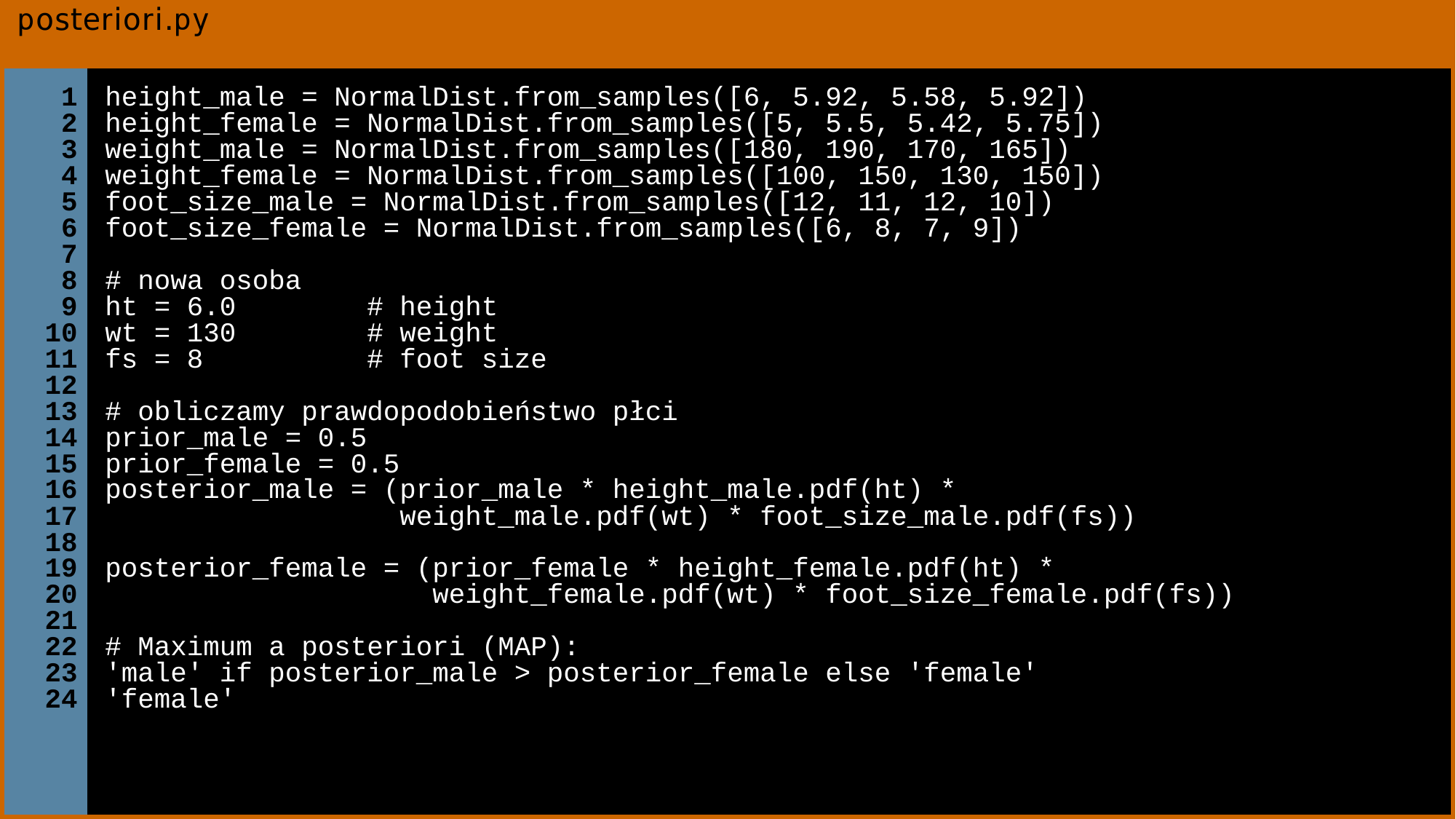

| posteriori.py |  |
| --- | --- |
| 1 2 3 4 5 6 7 8 9 10 11 12 13 14 15 16 17 18 19 20 21 22 23 24 | height\_male = NormalDist.from\_samples([6, 5.92, 5.58, 5.92]) height\_female = NormalDist.from\_samples([5, 5.5, 5.42, 5.75]) weight\_male = NormalDist.from\_samples([180, 190, 170, 165]) weight\_female = NormalDist.from\_samples([100, 150, 130, 150]) foot\_size\_male = NormalDist.from\_samples([12, 11, 12, 10]) foot\_size\_female = NormalDist.from\_samples([6, 8, 7, 9]) # nowa osoba ht = 6.0 # height wt = 130 # weight fs = 8 # foot size # obliczamy prawdopodobieństwo płci prior\_male = 0.5 prior\_female = 0.5 posterior\_male = (prior\_male \* height\_male.pdf(ht) \* weight\_male.pdf(wt) \* foot\_size\_male.pdf(fs)) posterior\_female = (prior\_female \* height\_female.pdf(ht) \* weight\_female.pdf(wt) \* foot\_size\_female.pdf(fs)) # Maximum a posteriori (MAP): 'male' if posterior\_male > posterior\_female else 'female' 'female' |